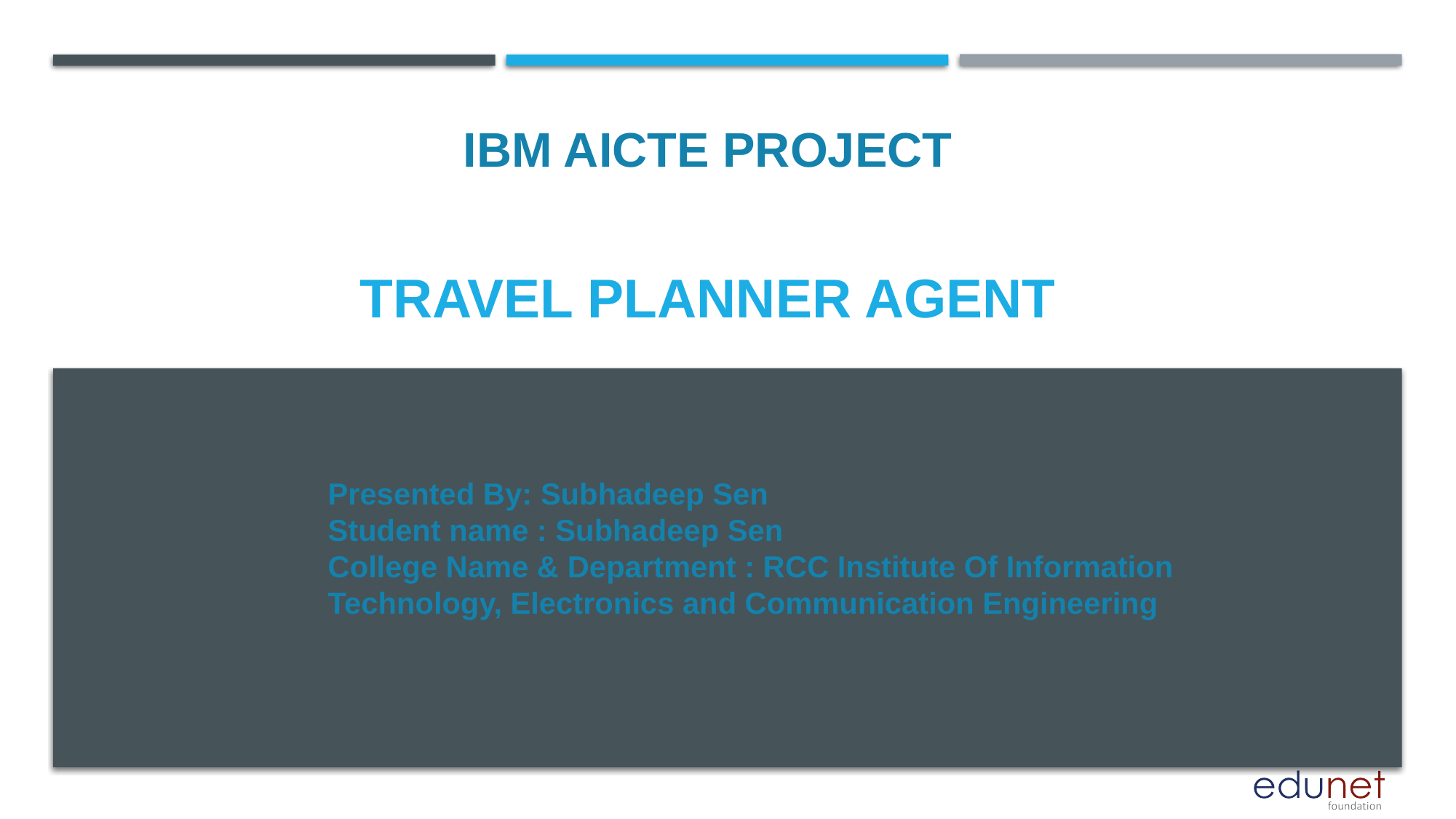

IBM AICTE PROJECT
# Travel PLANNER agent
Presented By: Subhadeep Sen
Student name : Subhadeep Sen
College Name & Department : RCC Institute Of Information Technology, Electronics and Communication Engineering